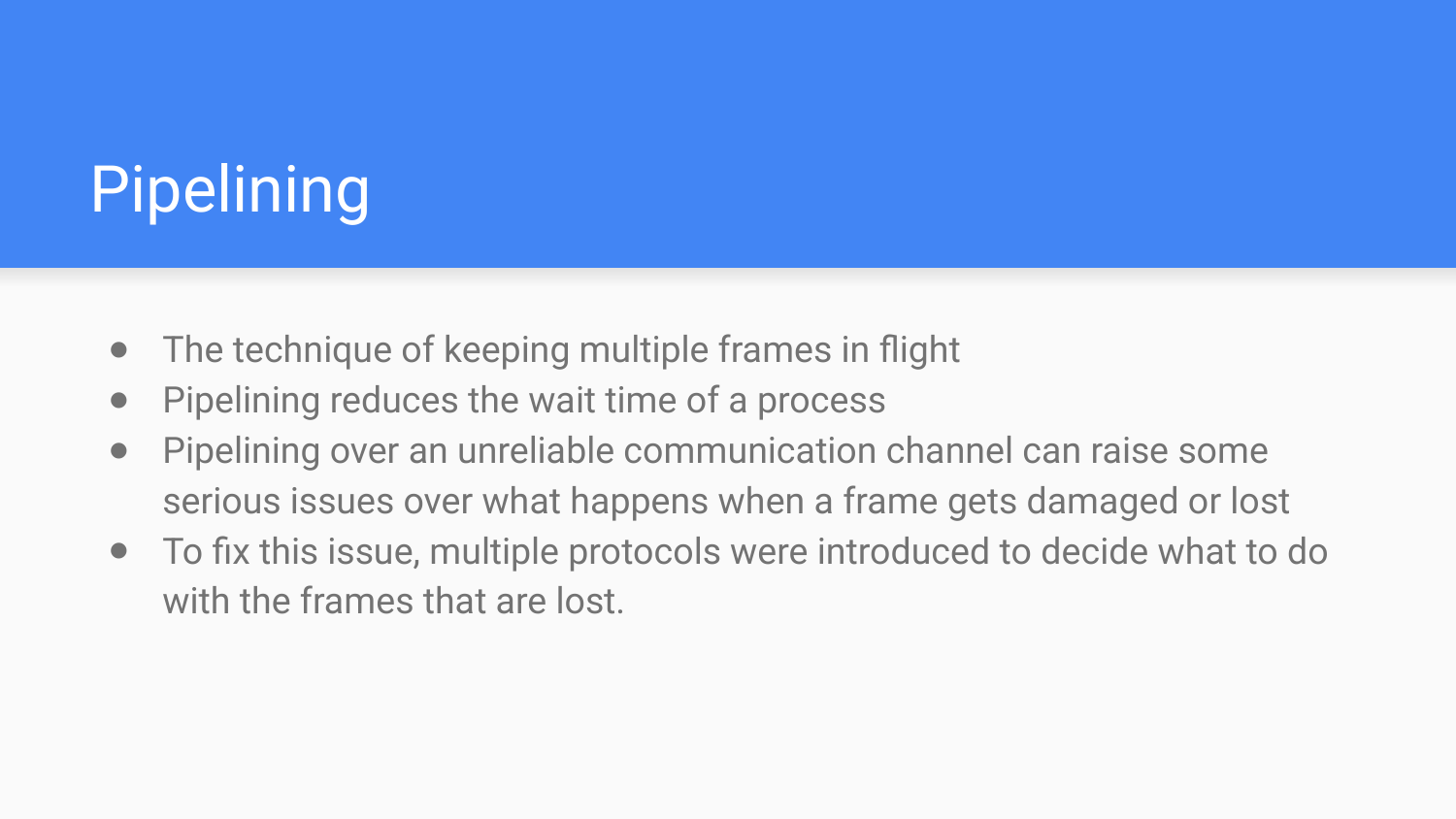

# Pipelining
The technique of keeping multiple frames in flight
Pipelining reduces the wait time of a process
Pipelining over an unreliable communication channel can raise some serious issues over what happens when a frame gets damaged or lost
To fix this issue, multiple protocols were introduced to decide what to do with the frames that are lost.